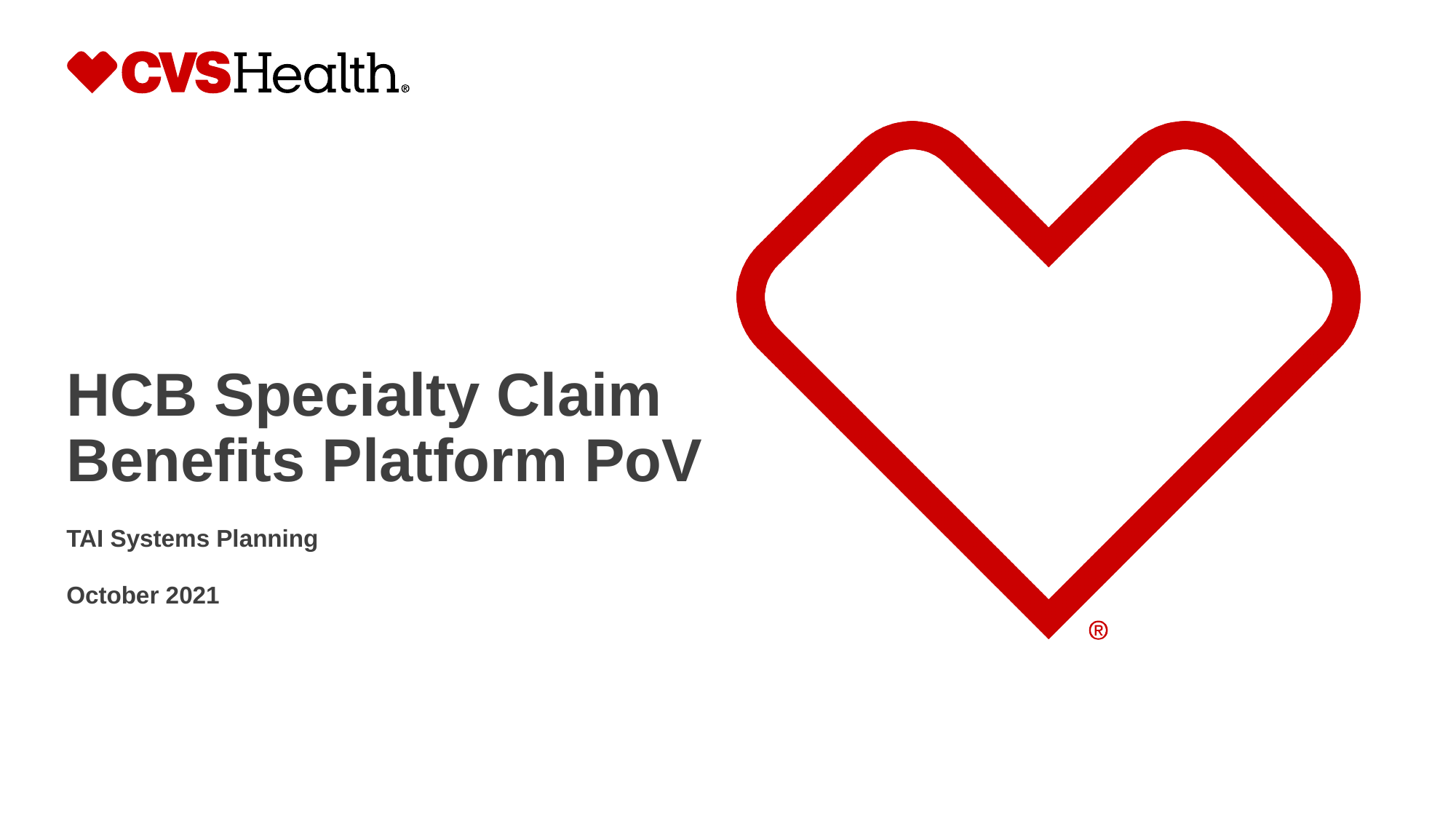

# HCB Specialty Claim Benefits Platform PoV
TAI Systems Planning
October 2021